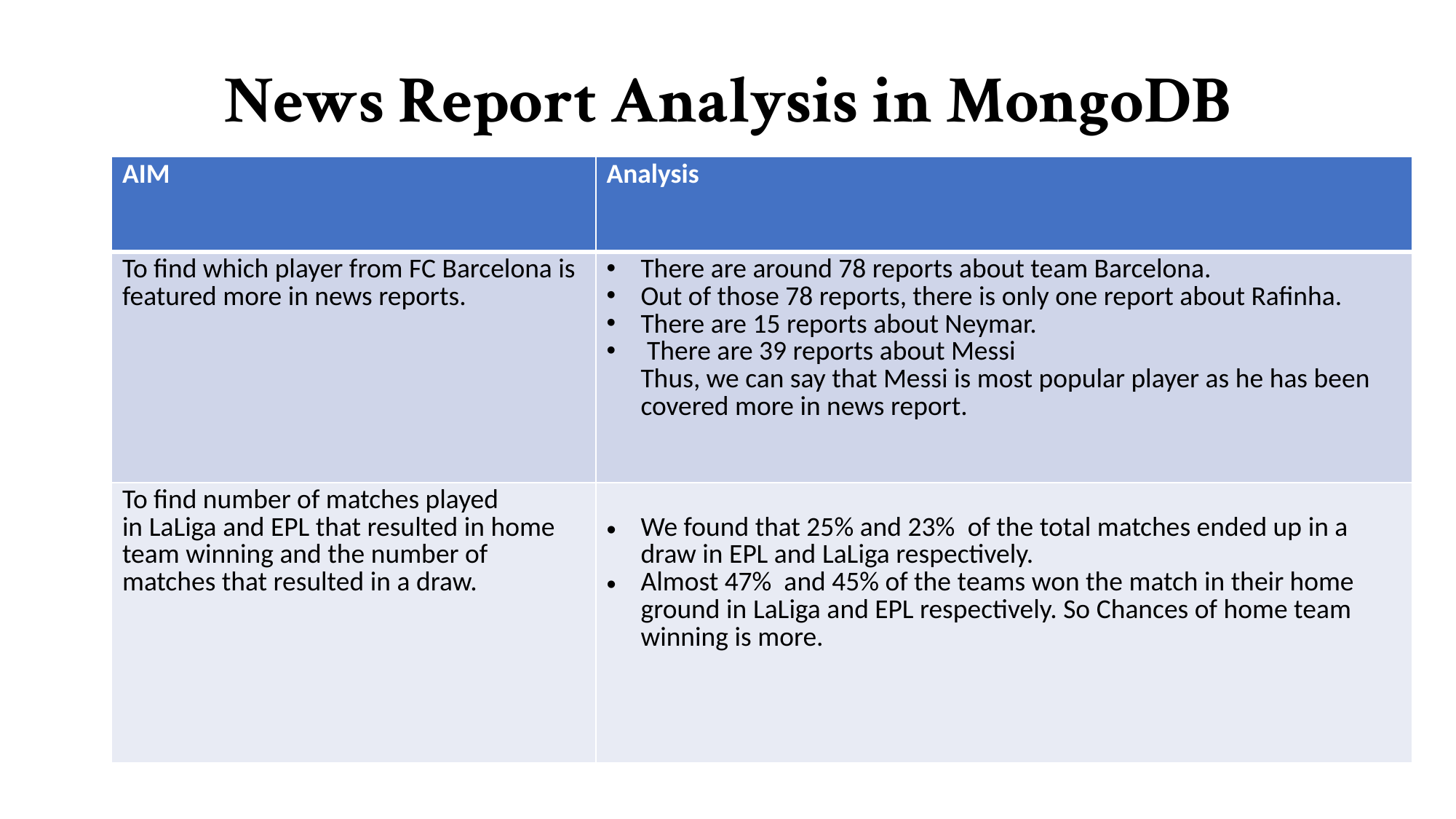

# News Report Analysis in MongoDB
| AIM | Analysis |
| --- | --- |
| To find which player from FC Barcelona is featured more in news reports. | There are around 78 reports about team Barcelona.  Out of those 78 reports, there is only one report about Rafinha. There are 15 reports about Neymar.  There are 39 reports about Messi Thus, we can say that Messi is most popular player as he has been covered more in news report. |
| To find number of matches played in LaLiga and EPL that resulted in home team winning and the number of matches that resulted in a draw. | We found that 25% and 23%  of the total matches ended up in a draw in EPL and LaLiga respectively. Almost 47%  and 45% of the teams won the match in their home ground in LaLiga and EPL respectively. So Chances of home team winning is more. |